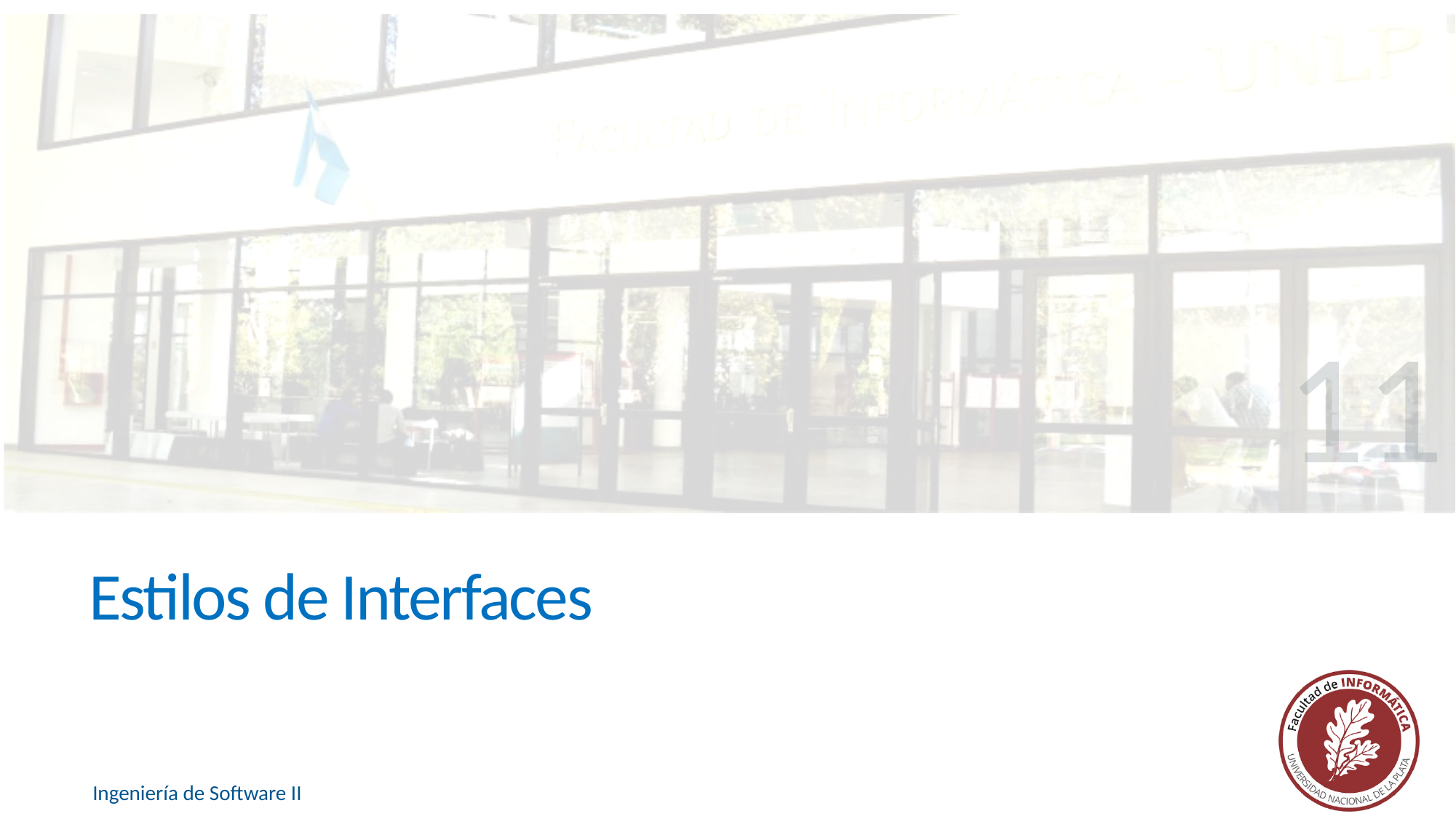

11
# Estilos de Interfaces

Ingeniería de Software II